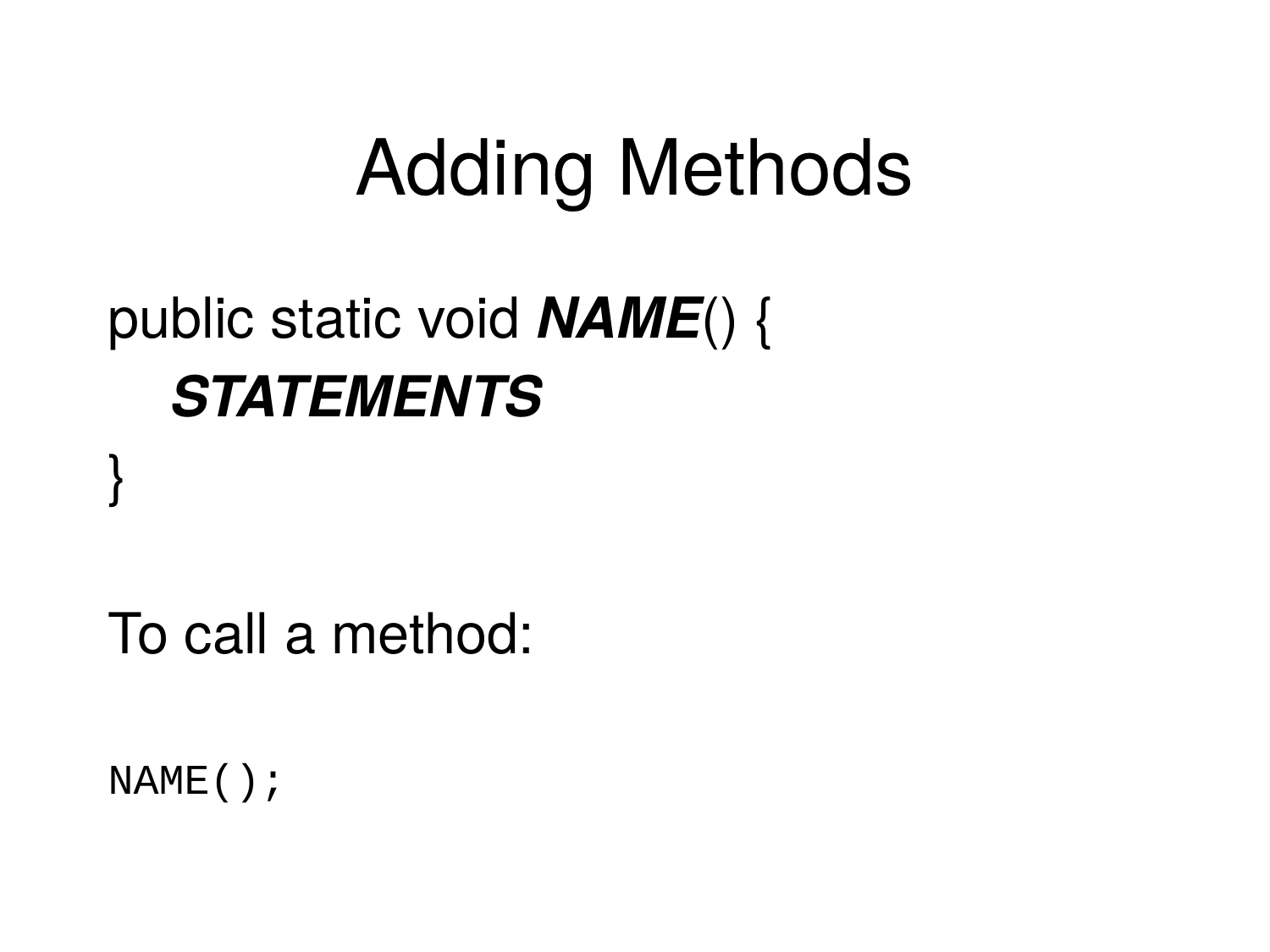

# Adding Methods
public static void NAME() {
    STATEMENTS
}

To call a method:

NAME();